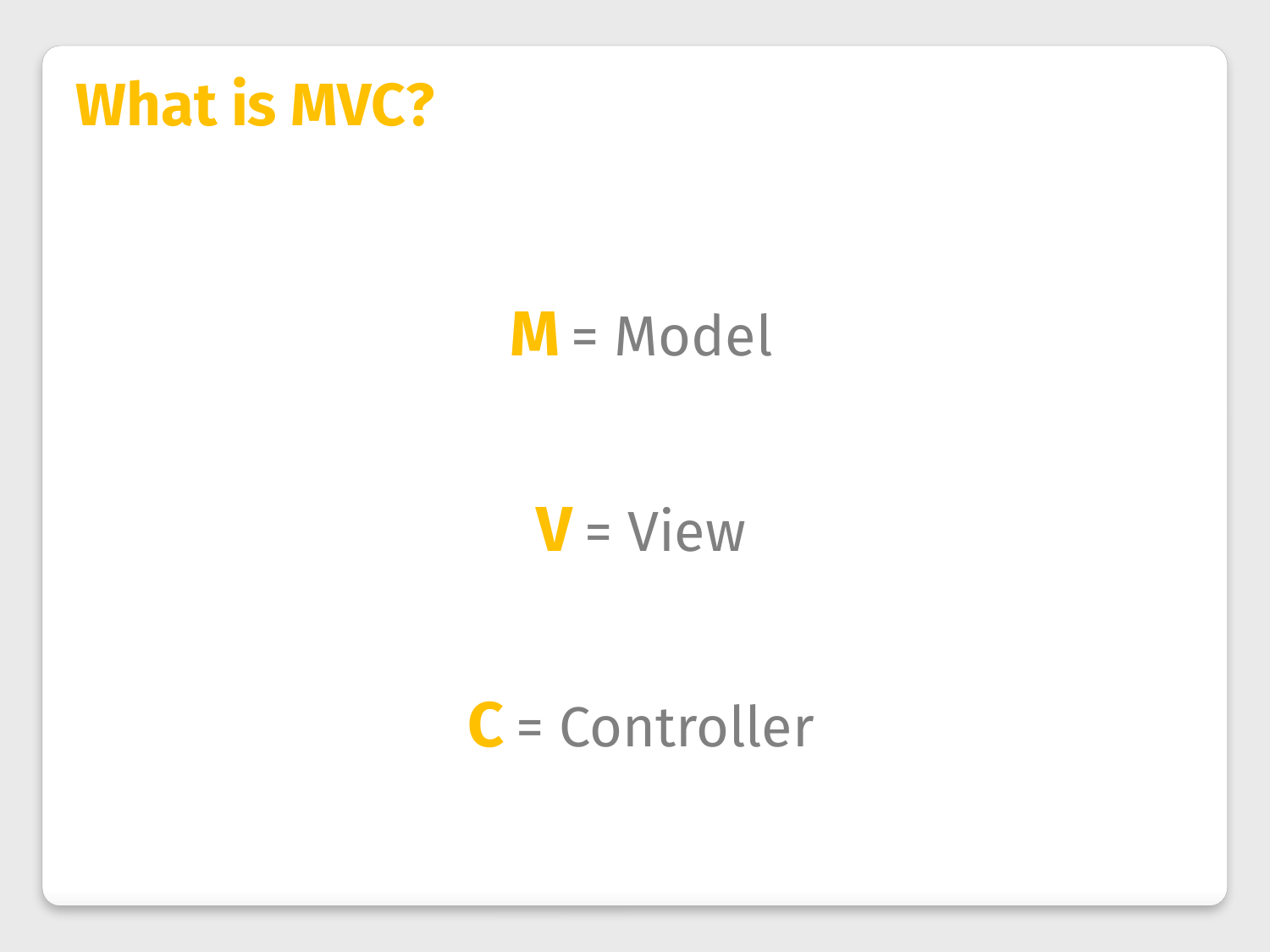

What is MVC?
M = Model
V = View
C = Controller